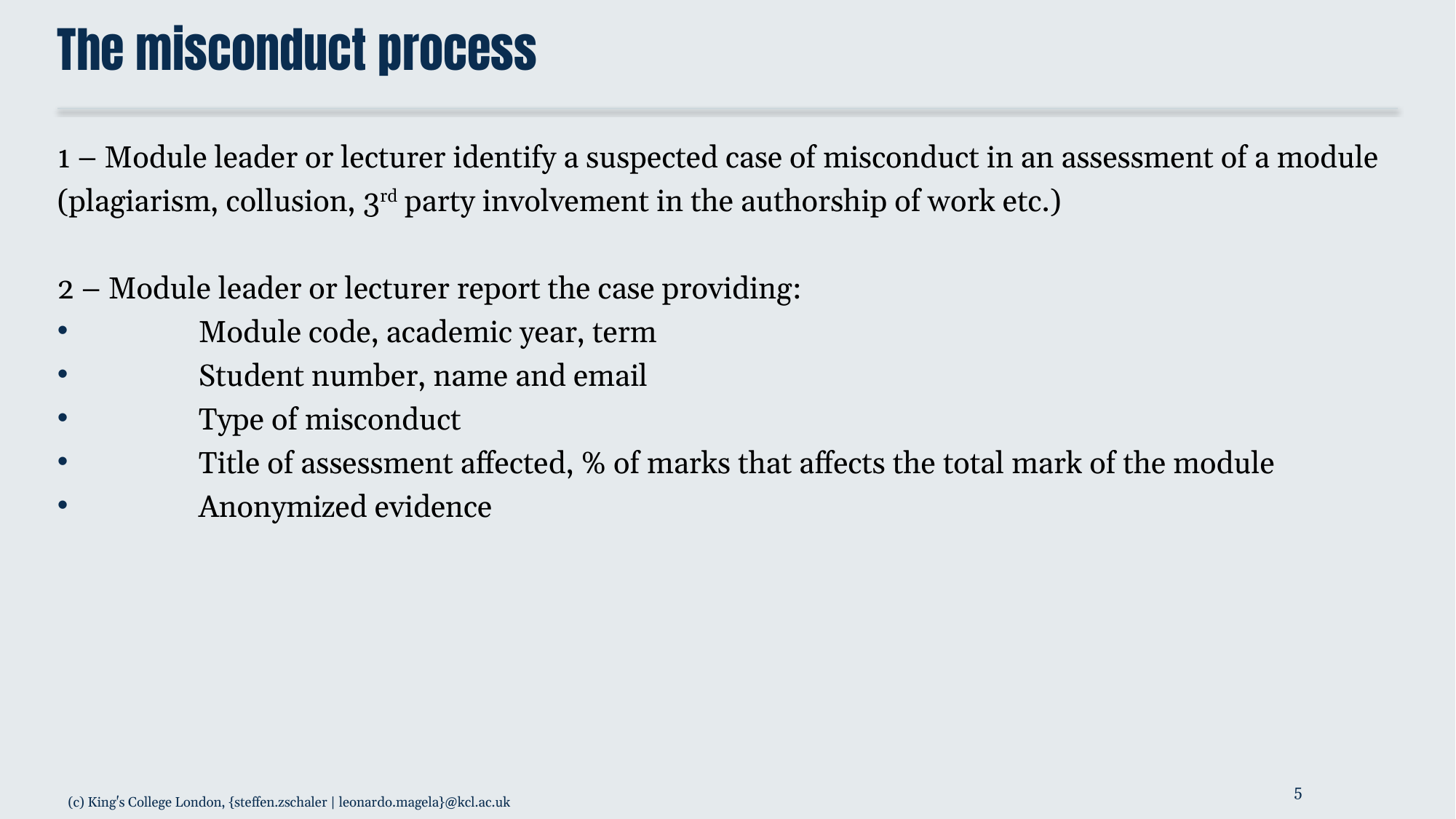

# The misconduct process
1 – Module leader or lecturer identify a suspected case of misconduct in an assessment of a module (plagiarism, collusion, 3rd party involvement in the authorship of work etc.)

2 – Module leader or lecturer report the case providing:
	Module code, academic year, term
	Student number, name and email
	Type of misconduct
	Title of assessment affected, % of marks that affects the total mark of the module
	Anonymized evidence

5